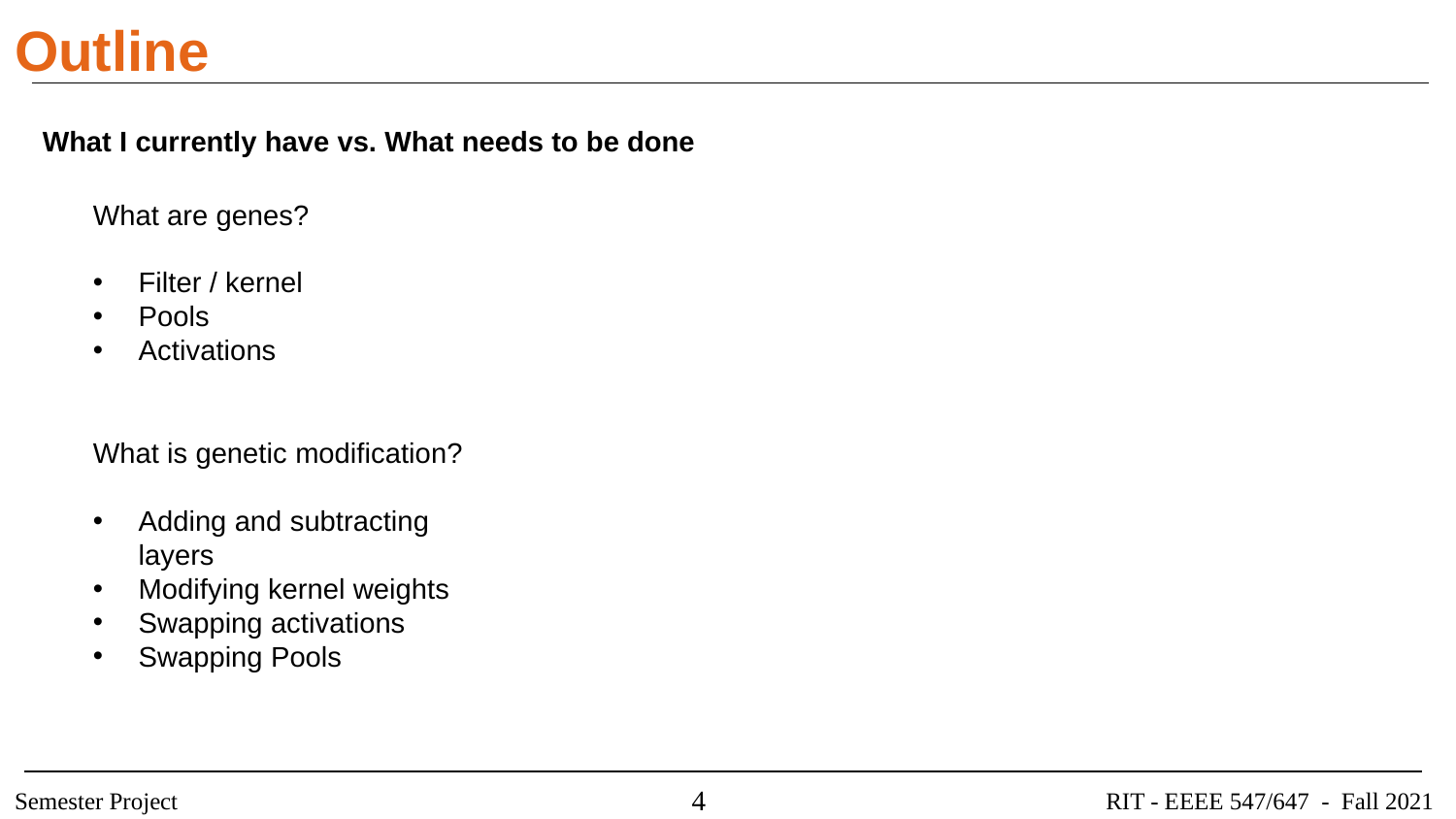

Outline
What I currently have vs. What needs to be done
What are genes?

Filter / kernel
Pools
Activations
What is genetic modification?

Adding and subtracting layers
Modifying kernel weights
Swapping activations
Swapping Pools